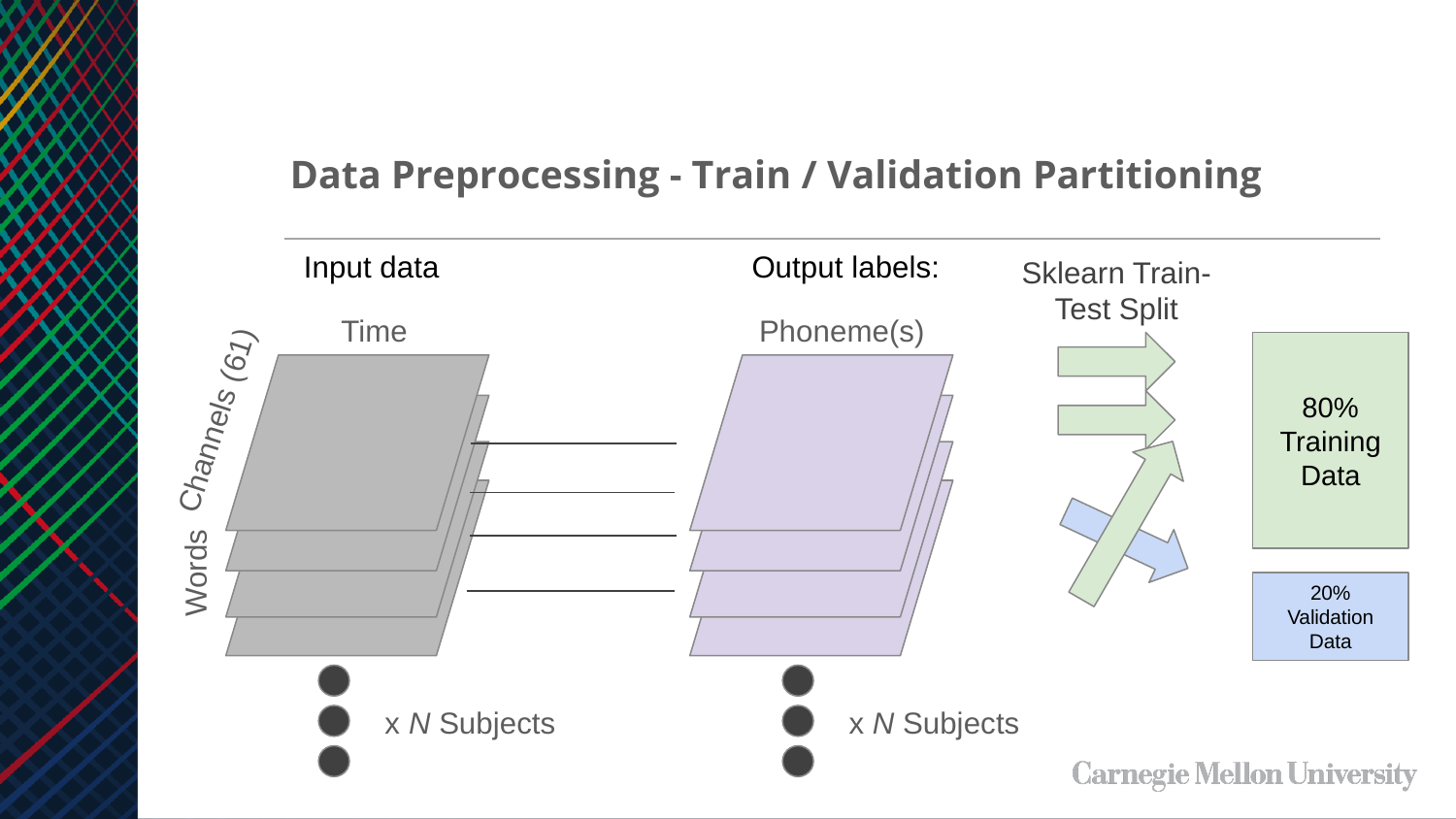

Data Preprocessing - Train / Validation Partitioning
Input data
Output labels:
Sklearn Train-Test Split
Phoneme(s)
Time

80% Training Data

Channels (61)

Words
20% Validation Data

x N Subjects
x N Subjects